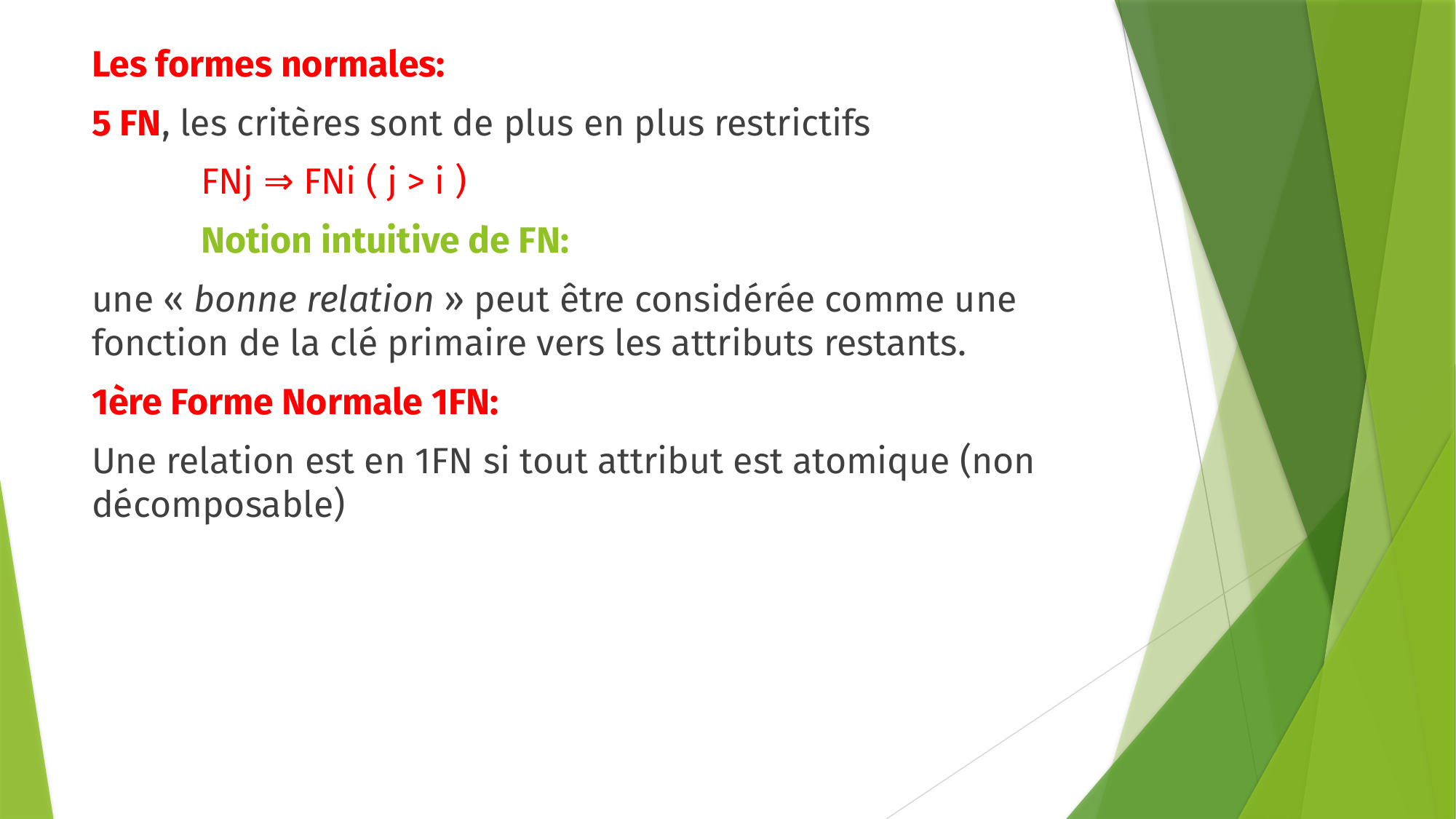

Les formes normales:
5 FN, les critères sont de plus en plus restrictifs
	FNj ⇒ FNi ( j > i )
	Notion intuitive de FN:
une « bonne relation » peut être considérée comme une fonction de la clé primaire vers les attributs restants.
1ère Forme Normale 1FN:
Une relation est en 1FN si tout attribut est atomique (non décomposable)